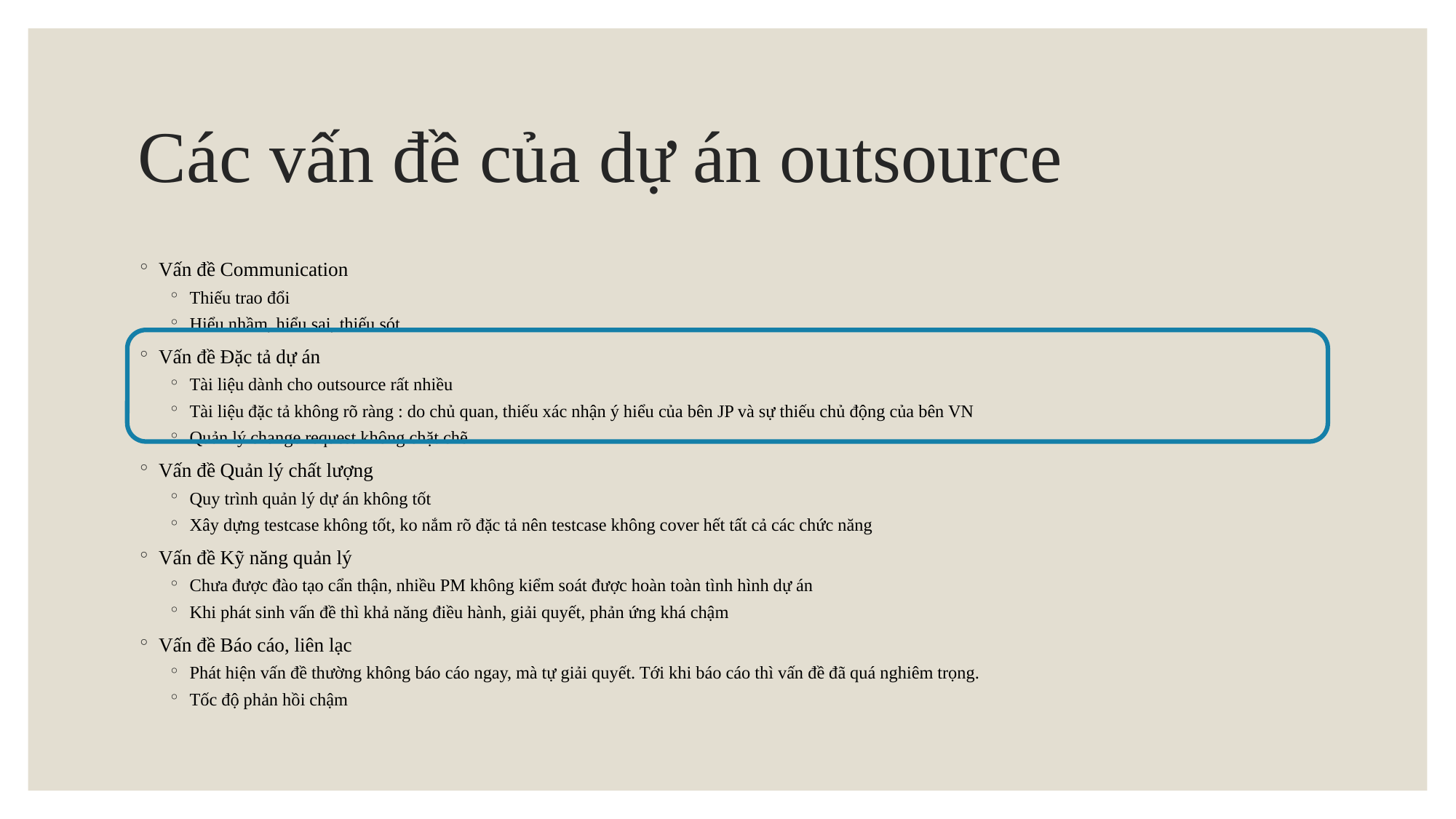

# Các vấn đề của dự án outsource
Vấn đề Communication
Thiếu trao đổi
Hiểu nhầm, hiểu sai, thiếu sót
Vấn đề Đặc tả dự án
Tài liệu dành cho outsource rất nhiều
Tài liệu đặc tả không rõ ràng : do chủ quan, thiếu xác nhận ý hiểu của bên JP và sự thiếu chủ động của bên VN
Quản lý change request không chặt chẽ
Vấn đề Quản lý chất lượng
Quy trình quản lý dự án không tốt
Xây dựng testcase không tốt, ko nắm rõ đặc tả nên testcase không cover hết tất cả các chức năng
Vấn đề Kỹ năng quản lý
Chưa được đào tạo cẩn thận, nhiều PM không kiểm soát được hoàn toàn tình hình dự án
Khi phát sinh vấn đề thì khả năng điều hành, giải quyết, phản ứng khá chậm
Vấn đề Báo cáo, liên lạc
Phát hiện vấn đề thường không báo cáo ngay, mà tự giải quyết. Tới khi báo cáo thì vấn đề đã quá nghiêm trọng.
Tốc độ phản hồi chậm